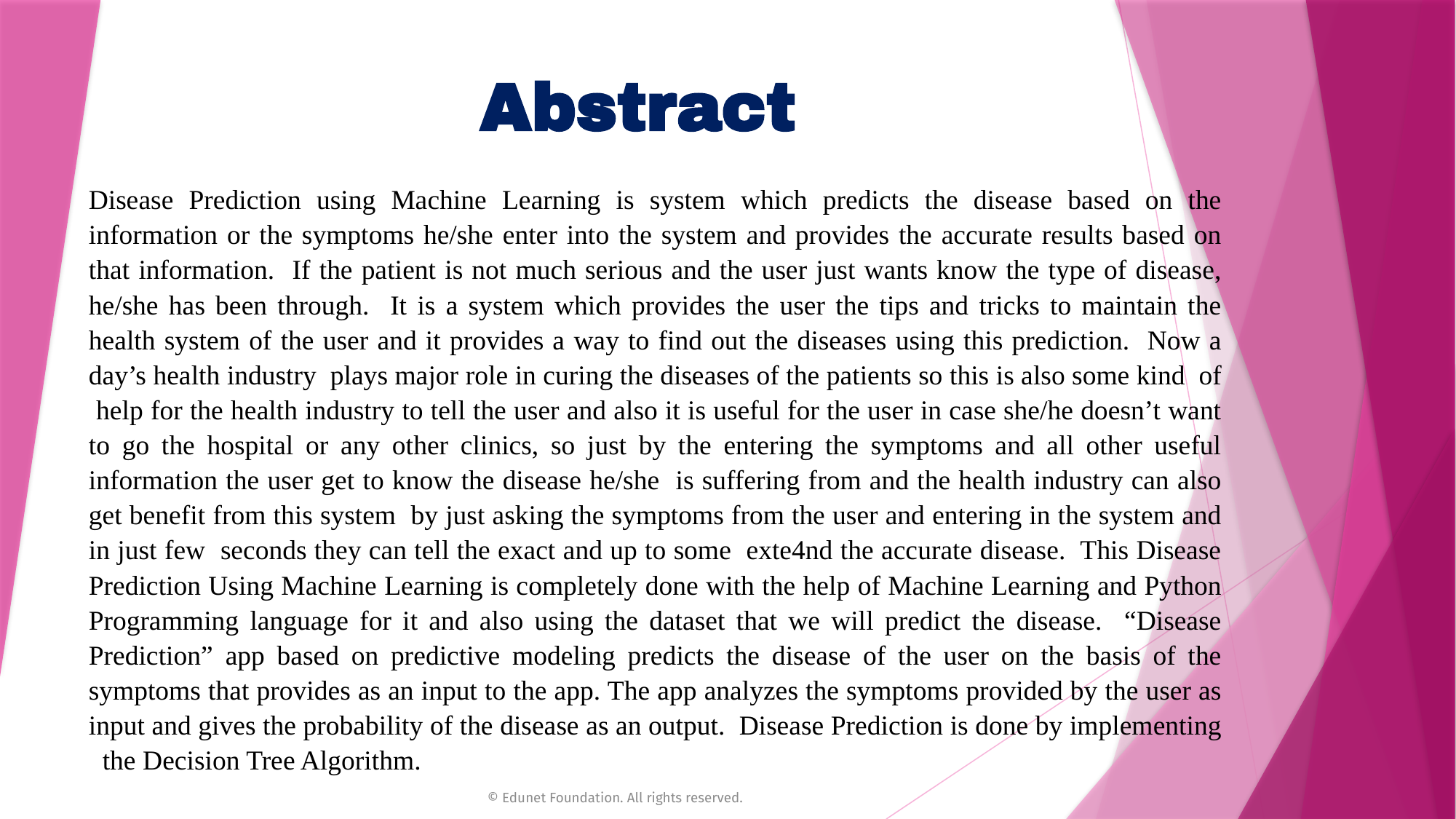

# Abstract
Disease Prediction using Machine Learning is system which predicts the disease based on the information or the symptoms he/she enter into the system and provides the accurate results based on that information.  If the patient is not much serious and the user just wants know the type of disease, he/she has been through.  It is a system which provides the user the tips and tricks to maintain the health system of the user and it provides a way to find out the diseases using this prediction.  Now a day’s health industry  plays major role in curing the diseases of the patients so this is also some kind  of  help for the health industry to tell the user and also it is useful for the user in case she/he doesn’t want to go the hospital or any other clinics, so just by the entering the symptoms and all other useful information the user get to know the disease he/she  is suffering from and the health industry can also get benefit from this system  by just asking the symptoms from the user and entering in the system and in just few  seconds they can tell the exact and up to some  exte4nd the accurate disease.  This Disease Prediction Using Machine Learning is completely done with the help of Machine Learning and Python Programming language for it and also using the dataset that we will predict the disease.  “Disease Prediction” app based on predictive modeling predicts the disease of the user on the basis of the symptoms that provides as an input to the app. The app analyzes the symptoms provided by the user as input and gives the probability of the disease as an output.  Disease Prediction is done by implementing   the Decision Tree Algorithm.

© Edunet Foundation. All rights reserved.